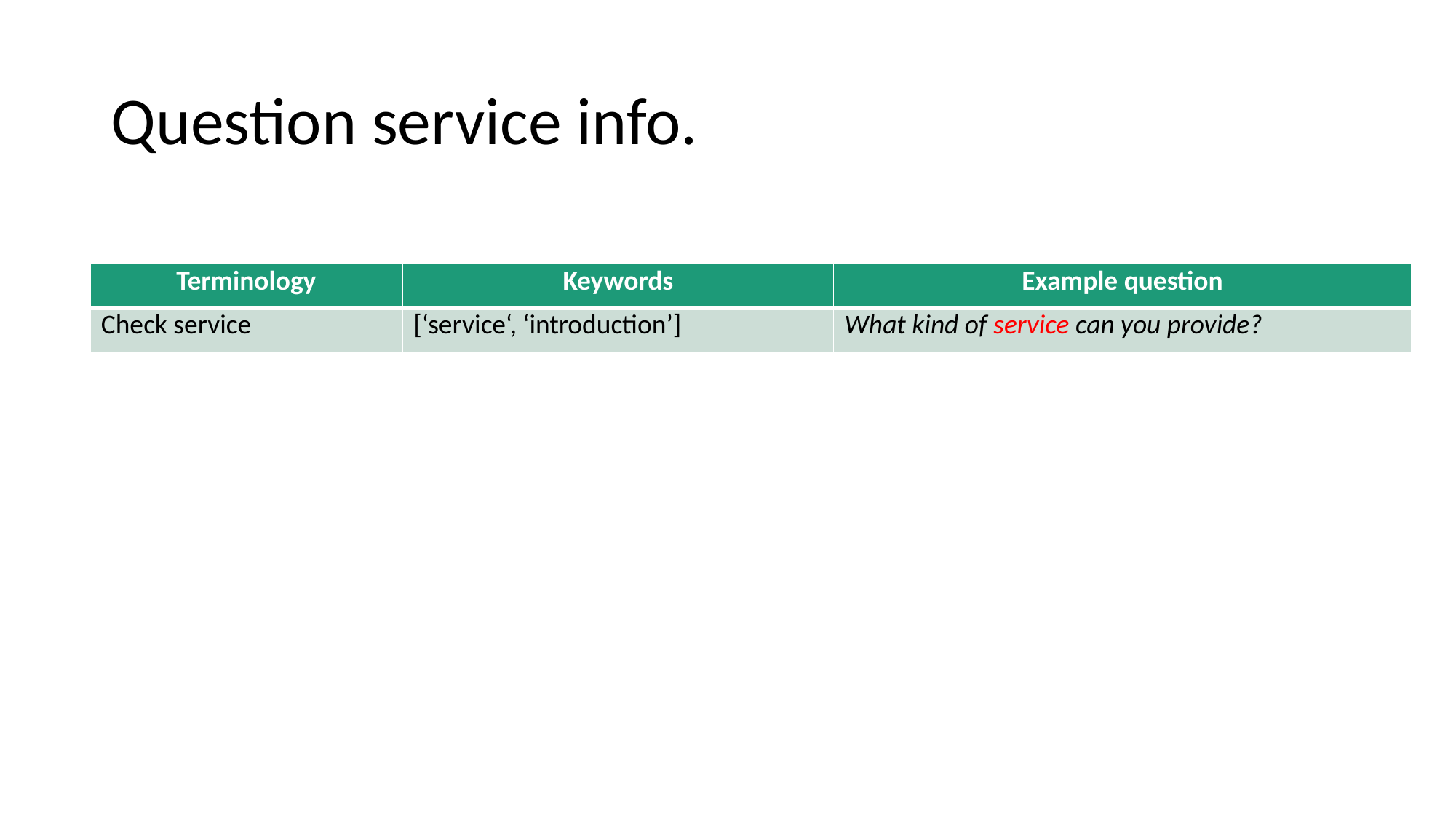

# Question service info.
| Terminology | Keywords | Example question |
| --- | --- | --- |
| Check service | [‘service‘, ‘introduction’] | What kind of service can you provide? |